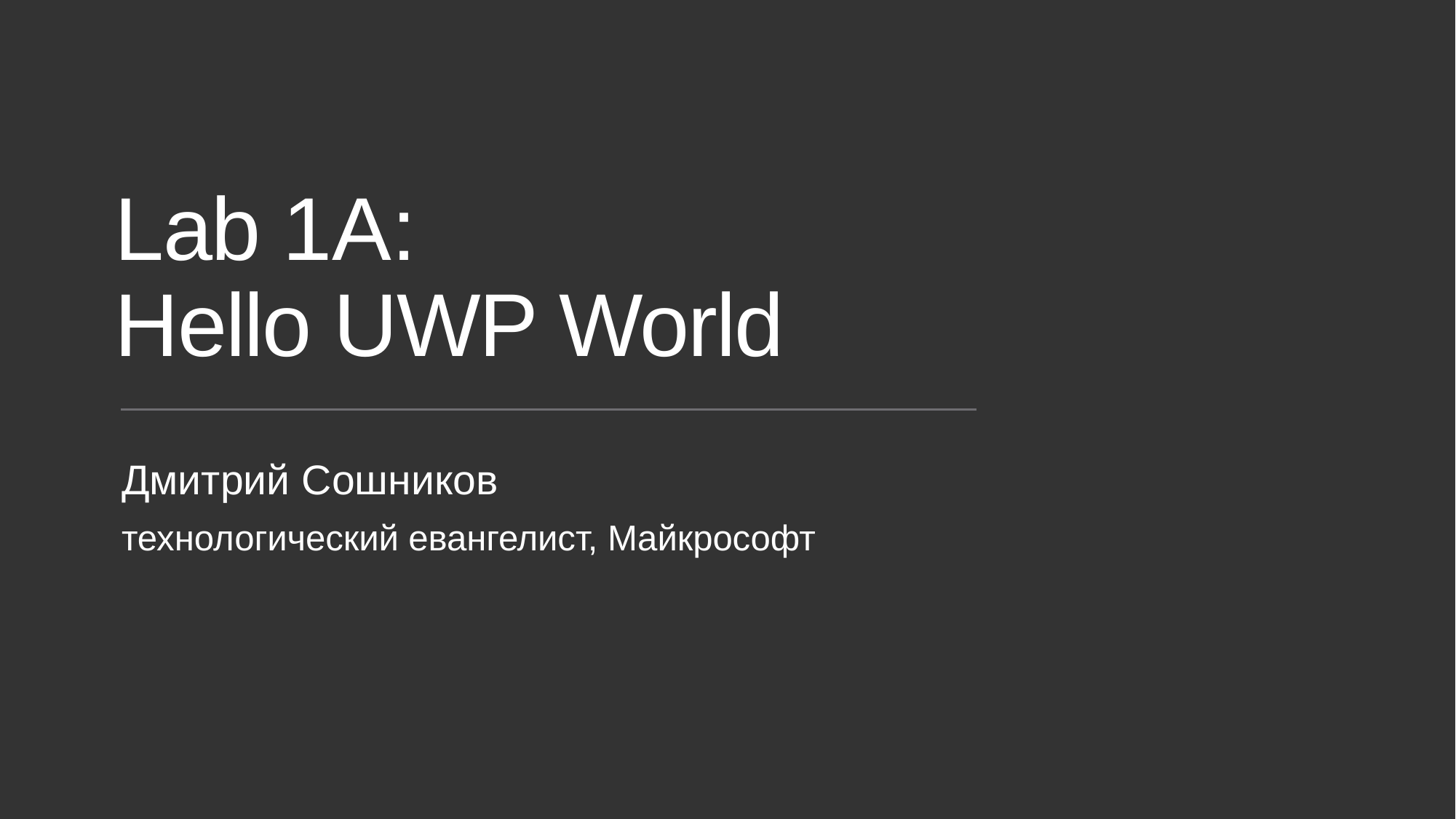

# Lab 1A: Hello UWP World
Дмитрий Сошников
технологический евангелист, Майкрософт